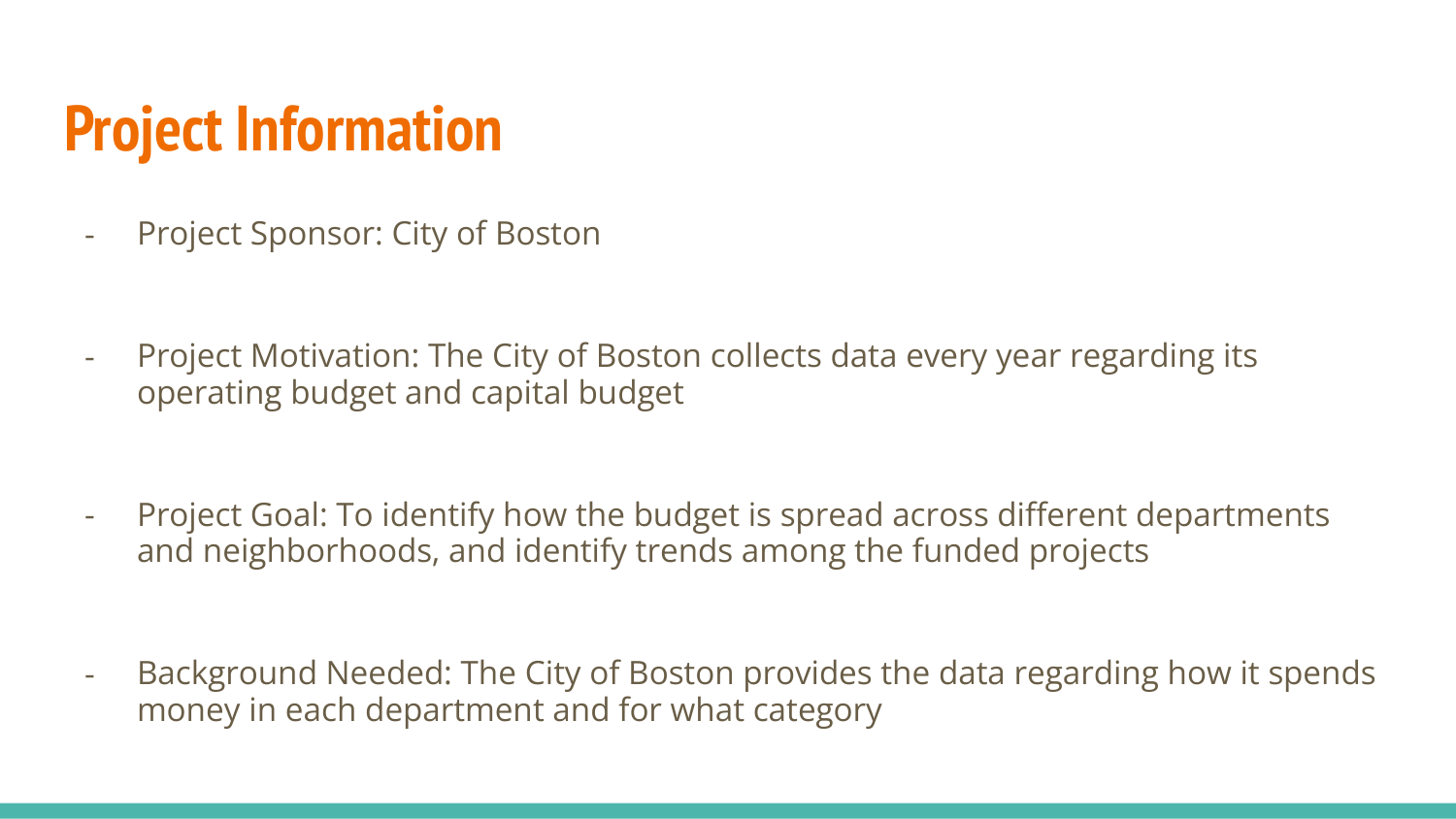

# Project Information
Project Sponsor: City of Boston

Project Motivation: The City of Boston collects data every year regarding its operating budget and capital budget

Project Goal: To identify how the budget is spread across different departments and neighborhoods, and identify trends among the funded projects

Background Needed: The City of Boston provides the data regarding how it spends money in each department and for what category